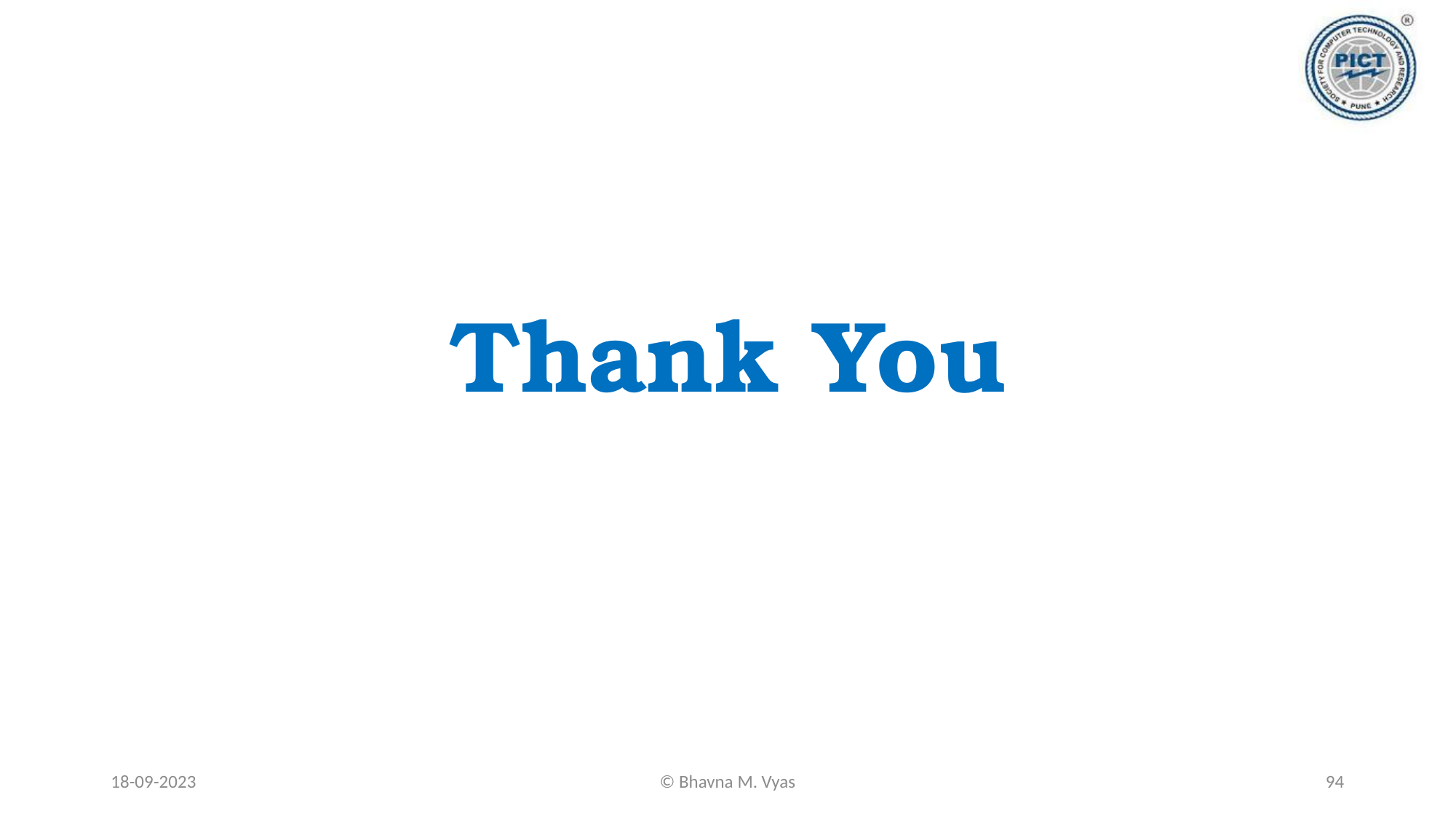

# Thank You
18-09-2023
© Bhavna M. Vyas
94